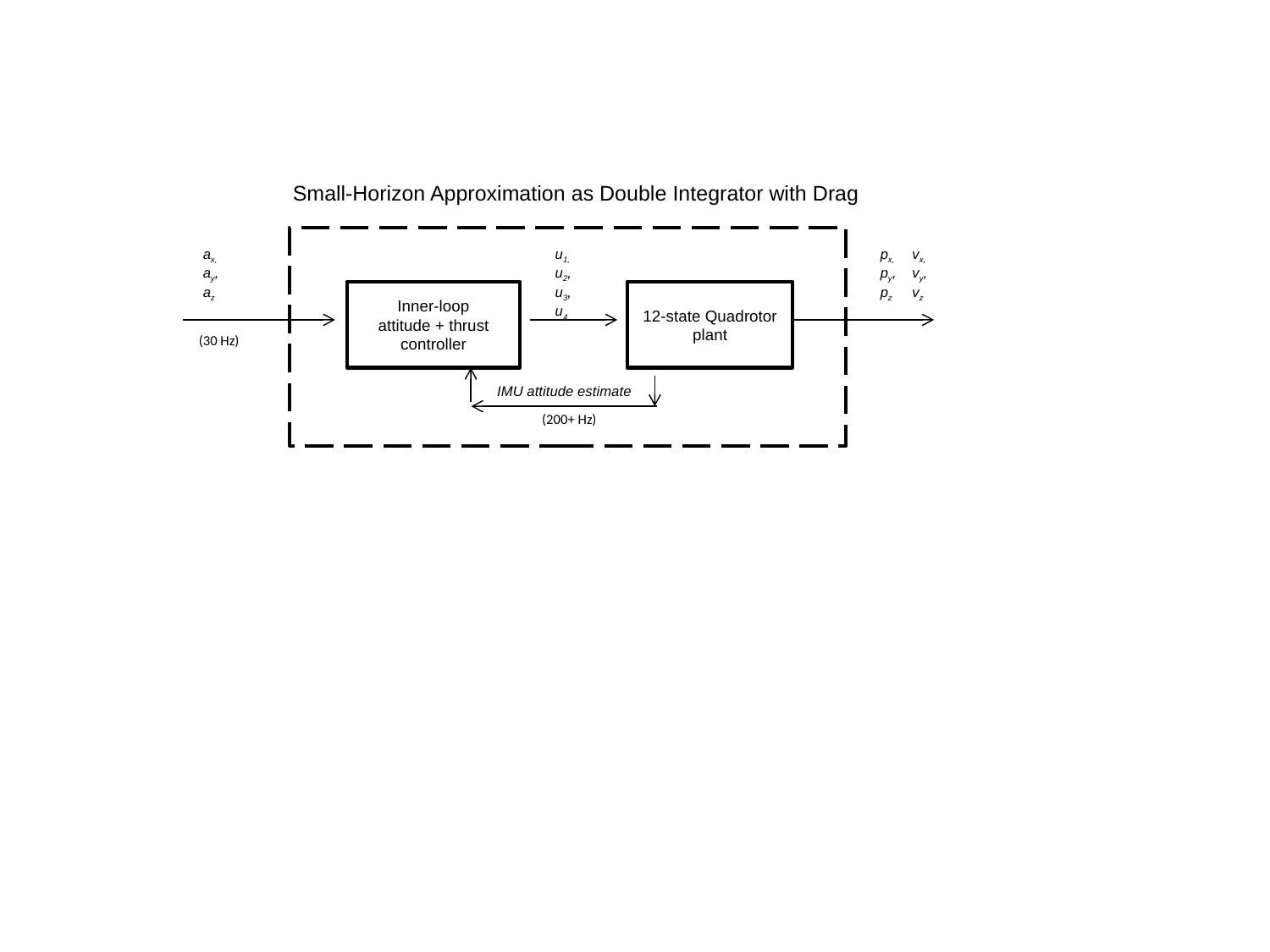

Small-Horizon Approximation as Double Integrator with Drag

ax,
ay,
az
u1, u2, u3, u4
px,
py,
pz
vx,
vy,
vz
Inner-loop
attitude + thrust controller
12-state Quadrotor
plant
(30 Hz)
IMU attitude estimate
(200+ Hz)